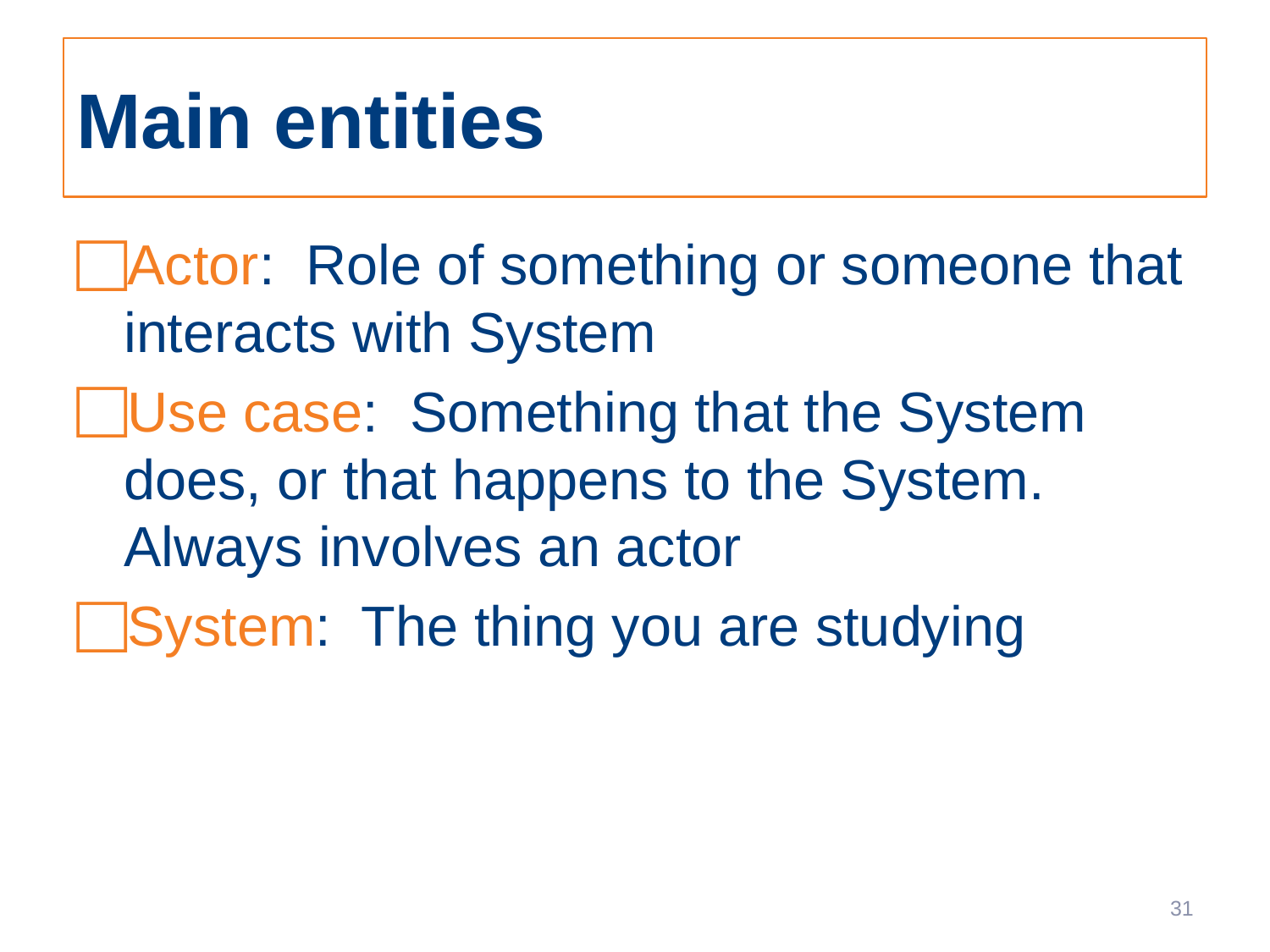

# Main entities
Actor:  Role of something or someone that interacts with System
Use case:  Something that the System does, or that happens to the System.  Always involves an actor
System:  The thing you are studying

31